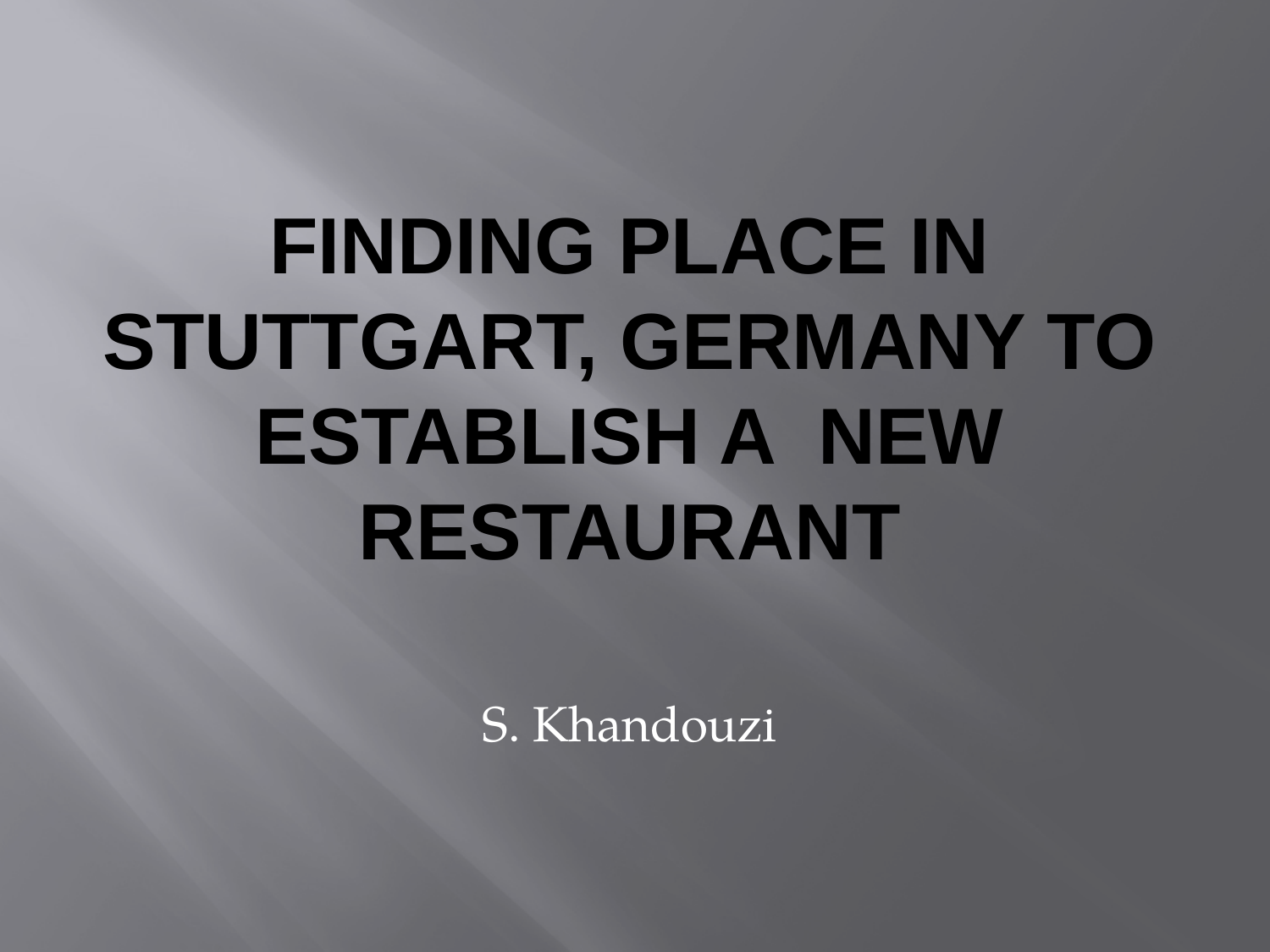

# Finding place in Stuttgart, Germany to establish a  new restaurant
S. Khandouzi